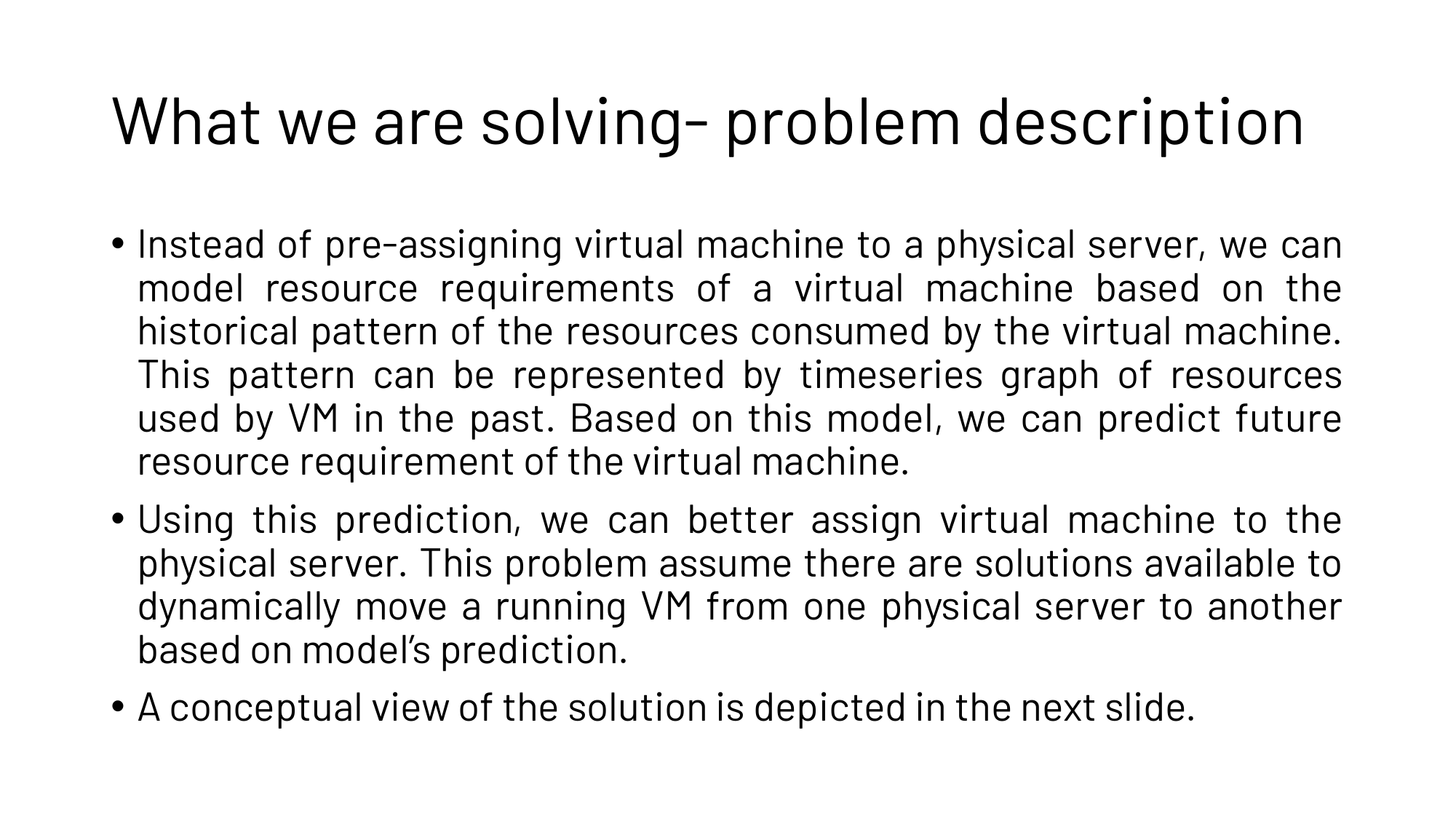

# What we are solving- problem description
Instead of pre-assigning virtual machine to a physical server, we can model resource requirements of a virtual machine based on the historical pattern of the resources consumed by the virtual machine. This pattern can be represented by timeseries graph of resources used by VM in the past. Based on this model, we can predict future resource requirement of the virtual machine.
Using this prediction, we can better assign virtual machine to the physical server. This problem assume there are solutions available to dynamically move a running VM from one physical server to another based on model’s prediction.
A conceptual view of the solution is depicted in the next slide.